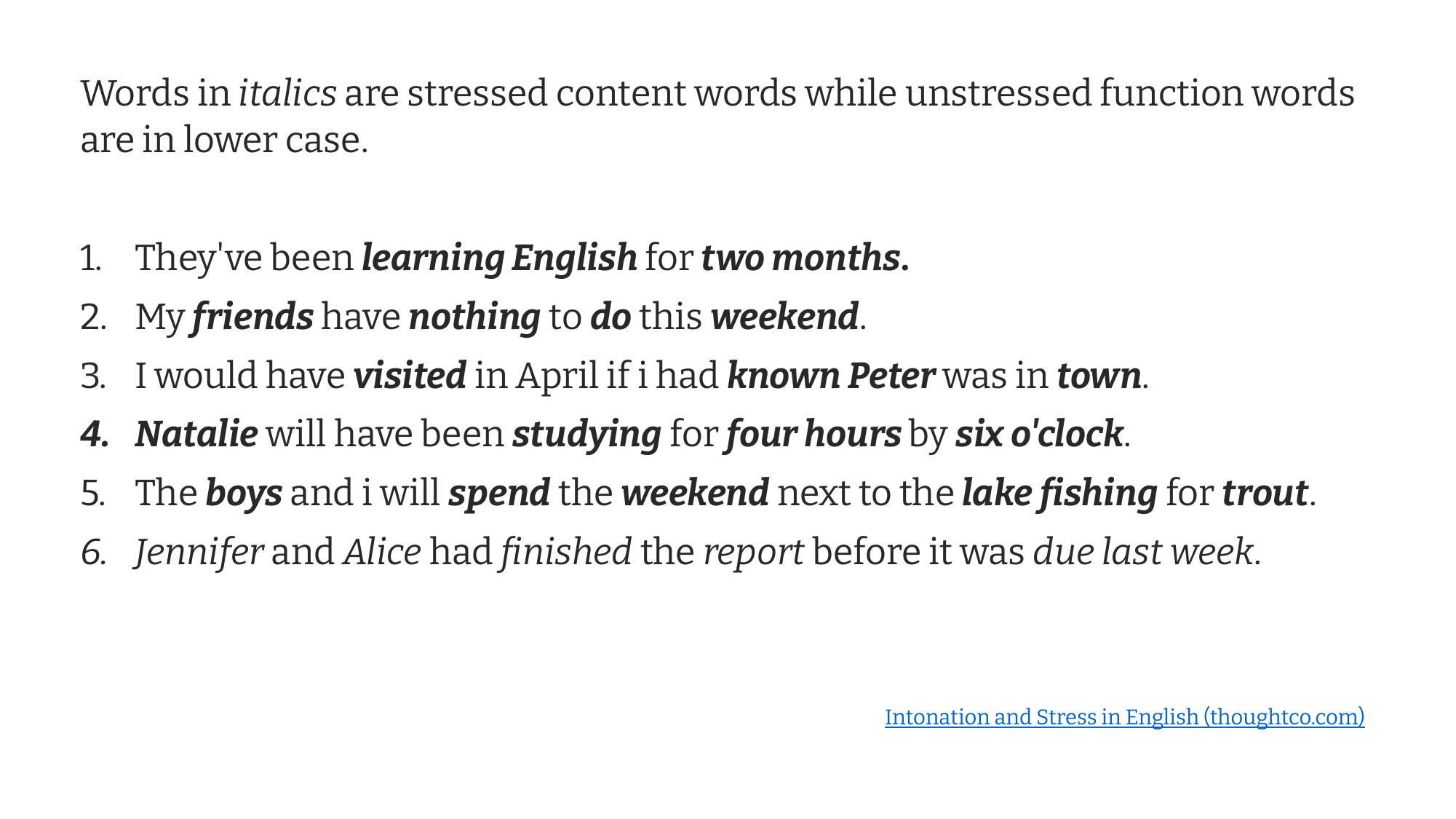

Words in italics are stressed content words while unstressed function words are in lower case.

They've been learning English for two months.
My friends have nothing to do this weekend.
I would have visited in April if i had known Peter was in town.
Natalie will have been studying for four hours by six o'clock.
The boys and i will spend the weekend next to the lake fishing for trout.
Jennifer and Alice had finished the report before it was due last week.

Intonation and Stress in English (thoughtco.com)